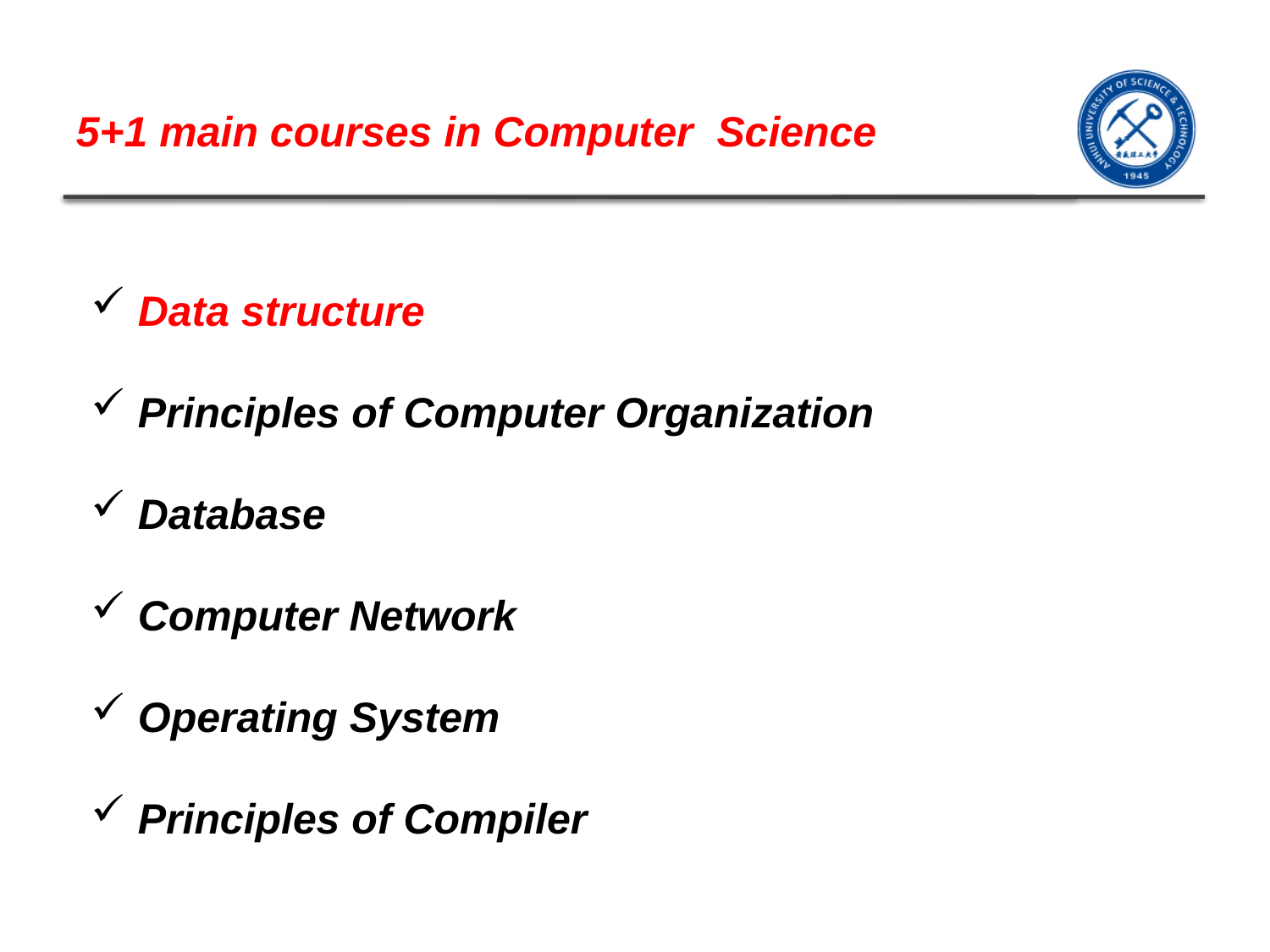

5+1 main courses in Computer  Science
 Data structure
 Principles of Computer Organization
 Database
 Computer Network
 Operating System
 Principles of Compiler